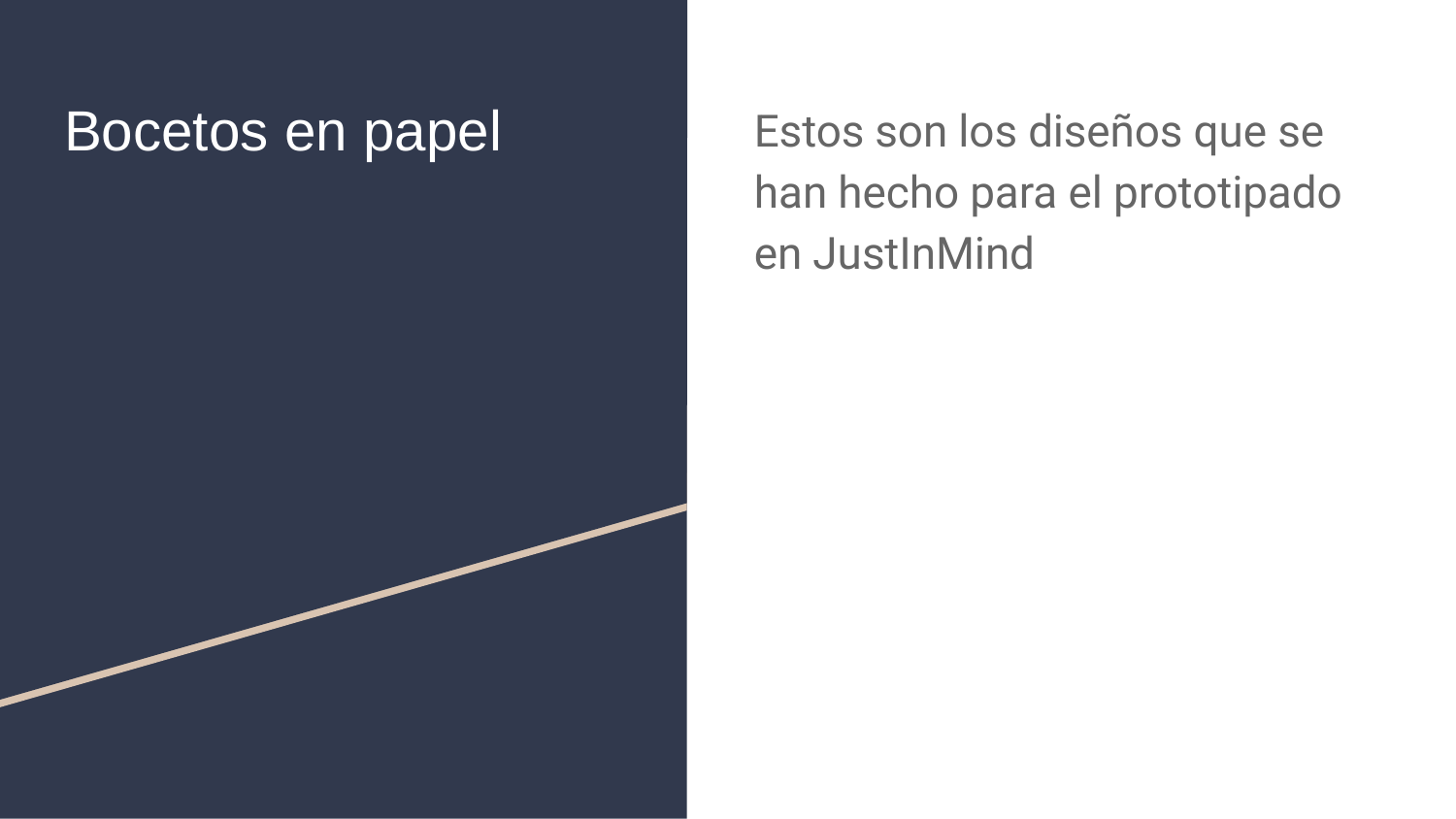

# Bocetos en papel
Estos son los diseños que se han hecho para el prototipado en JustInMind